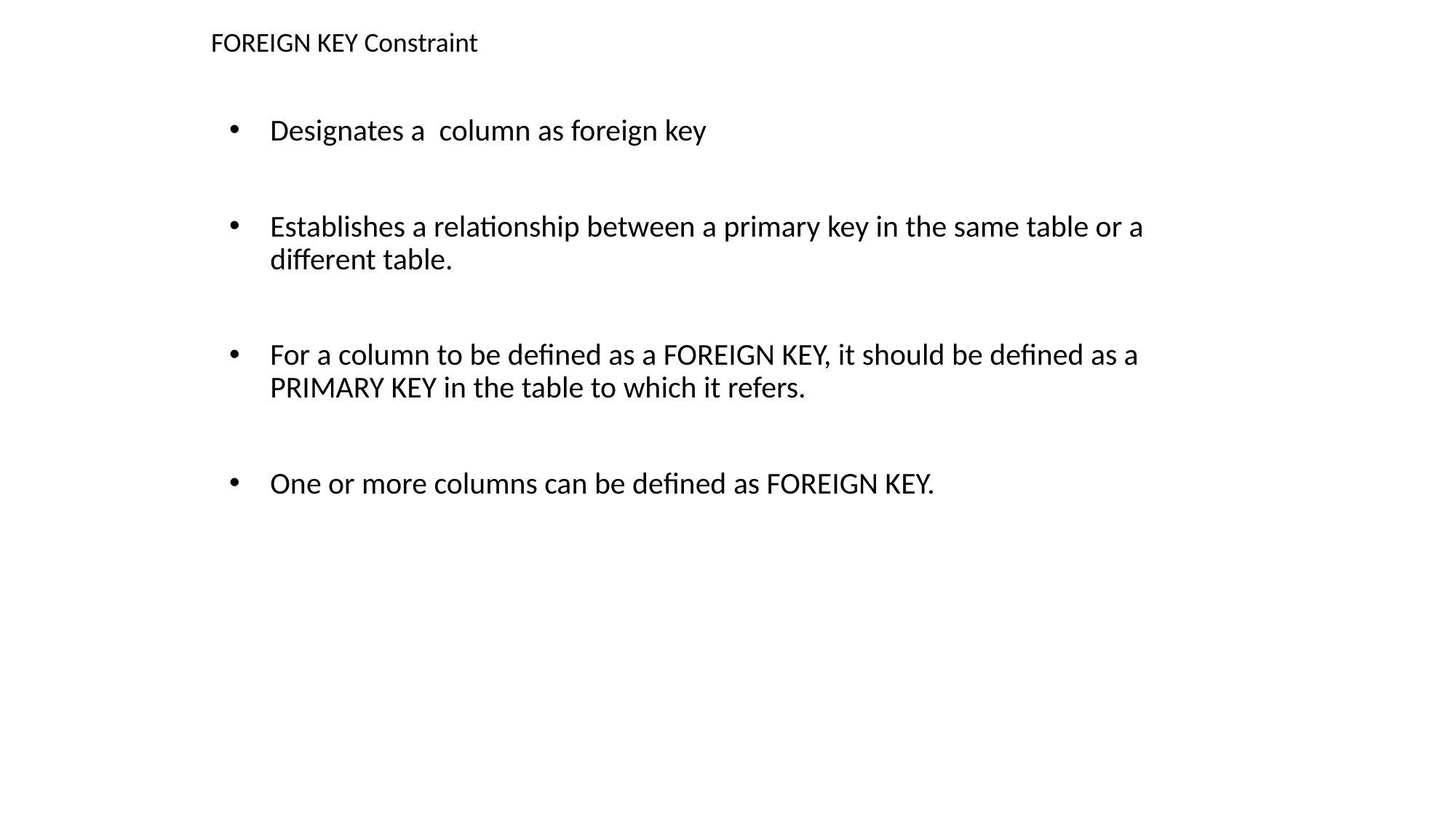

# FOREIGN KEY Constraint
Designates a  column as foreign key

Establishes a relationship between a primary key in the same table or a different table.

For a column to be defined as a FOREIGN KEY, it should be defined as a PRIMARY KEY in the table to which it refers.

One or more columns can be defined as FOREIGN KEY.

14